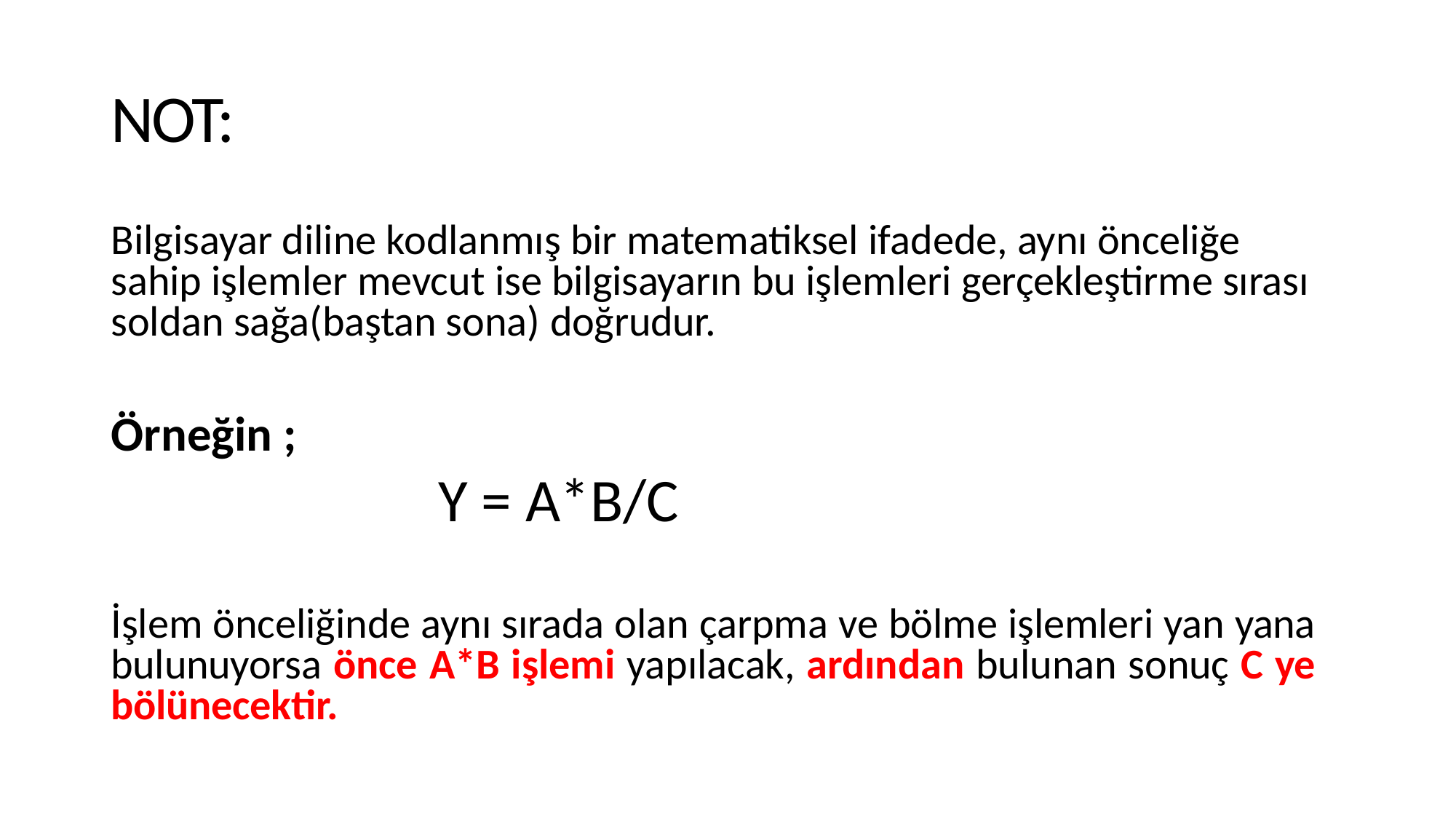

# NOT:
Bilgisayar diline kodlanmış bir matematiksel ifadede, aynı önceliğe sahip işlemler mevcut ise bilgisayarın bu işlemleri gerçekleştirme sırası soldan sağa(baştan sona) doğrudur.

Örneğin ;
Y = A*B/C
İşlem önceliğinde aynı sırada olan çarpma ve bölme işlemleri yan yana bulunuyorsa önce A*B işlemi yapılacak, ardından bulunan sonuç C ye bölünecektir.